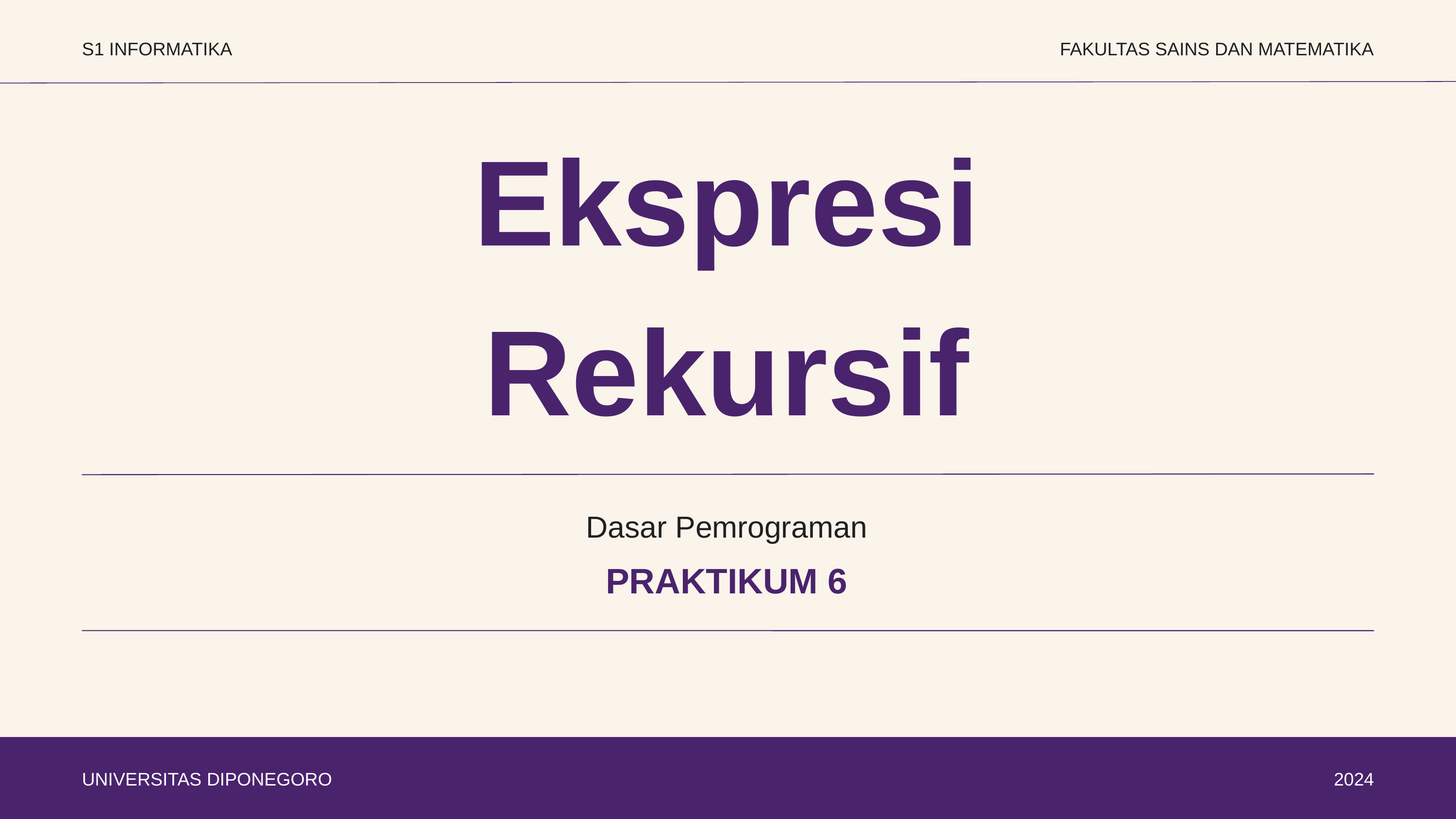

S1 INFORMATIKA
FAKULTAS SAINS DAN MATEMATIKA

Ekspresi
Rekursif

Dasar Pemrograman
PRAKTIKUM 6

UNIVERSITAS DIPONEGORO
2024